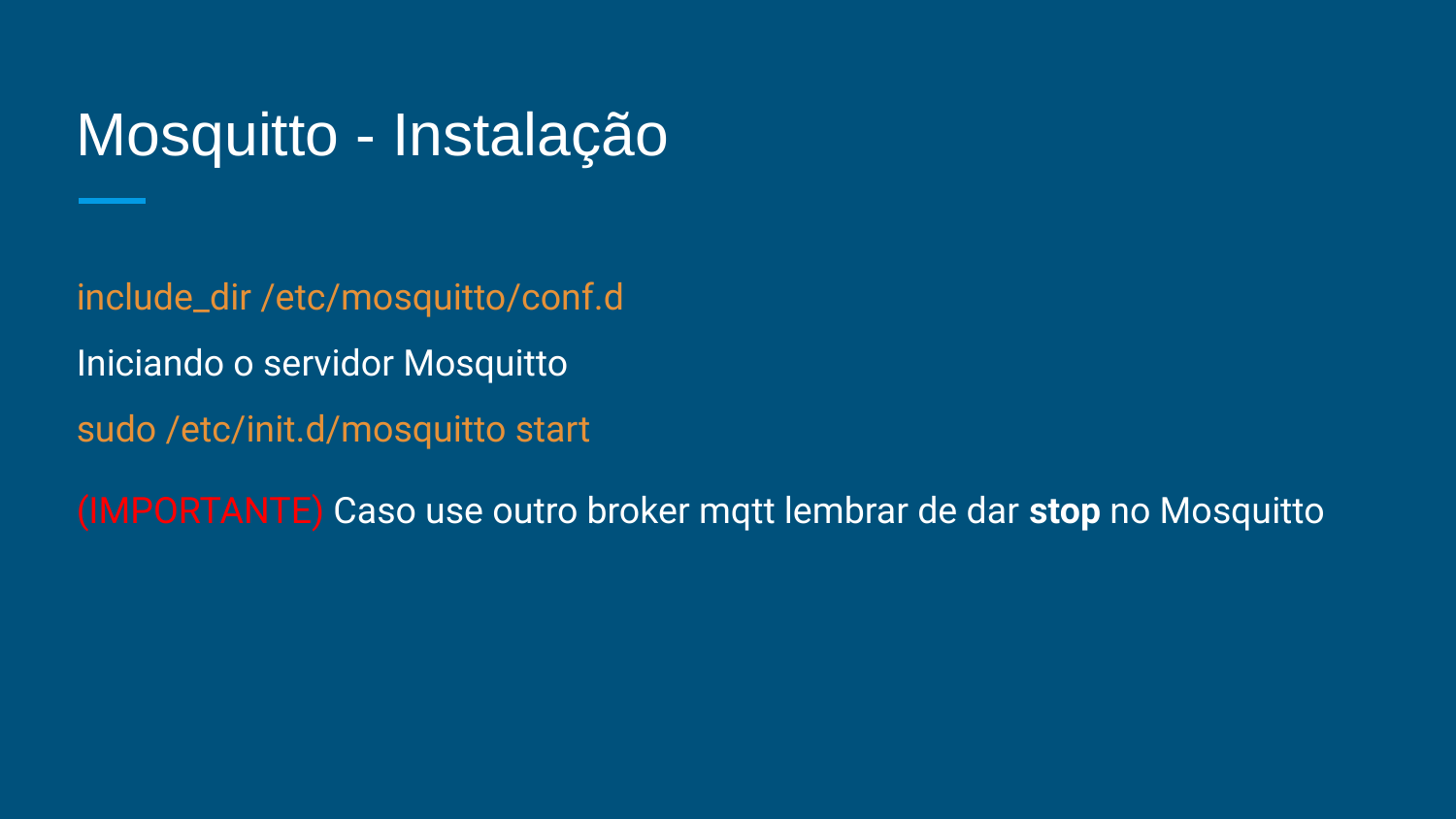

# Mosquitto - Instalação
include_dir /etc/mosquitto/conf.d
Iniciando o servidor Mosquitto
sudo /etc/init.d/mosquitto start
(IMPORTANTE) Caso use outro broker mqtt lembrar de dar stop no Mosquitto